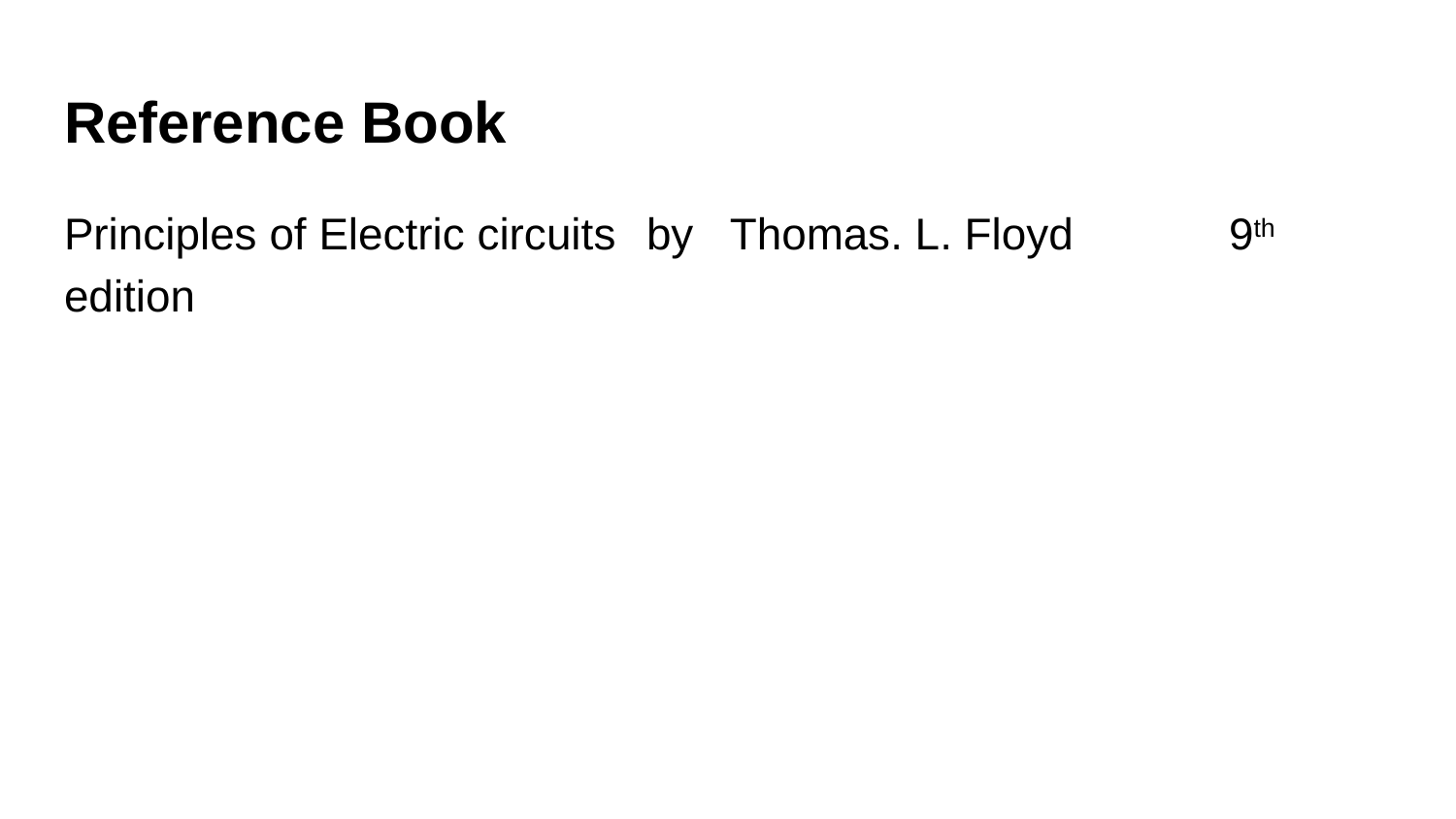

# Reference Book
Principles of Electric circuits	by   Thomas. L. Floyd    	9th edition